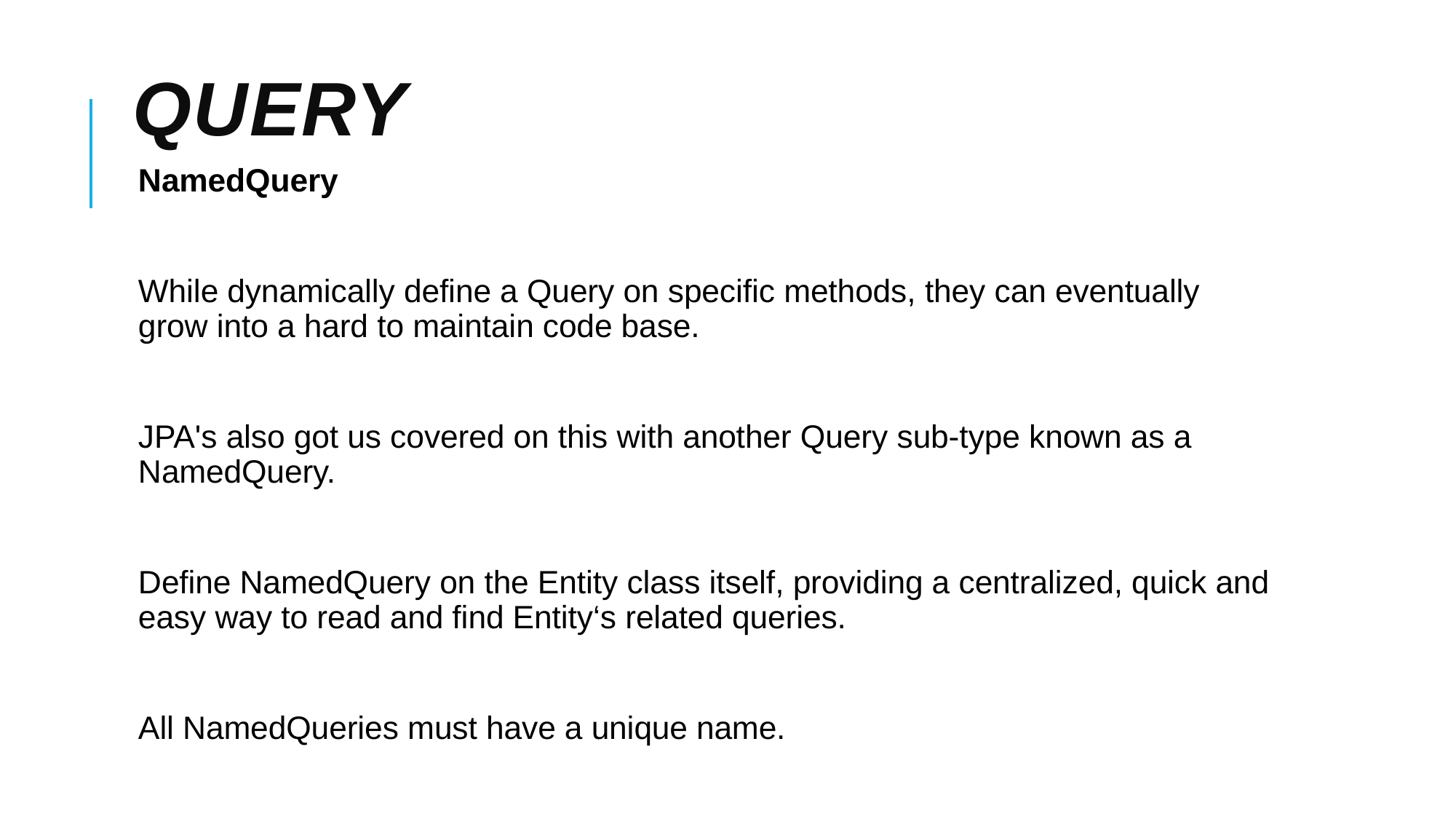

# Query
NamedQuery

While dynamically define a Query on specific methods, they can eventually grow into a hard to maintain code base.

JPA's also got us covered on this with another Query sub-type known as a NamedQuery.

Define NamedQuery on the Entity class itself, providing a centralized, quick and easy way to read and find Entity‘s related queries.

All NamedQueries must have a unique name.